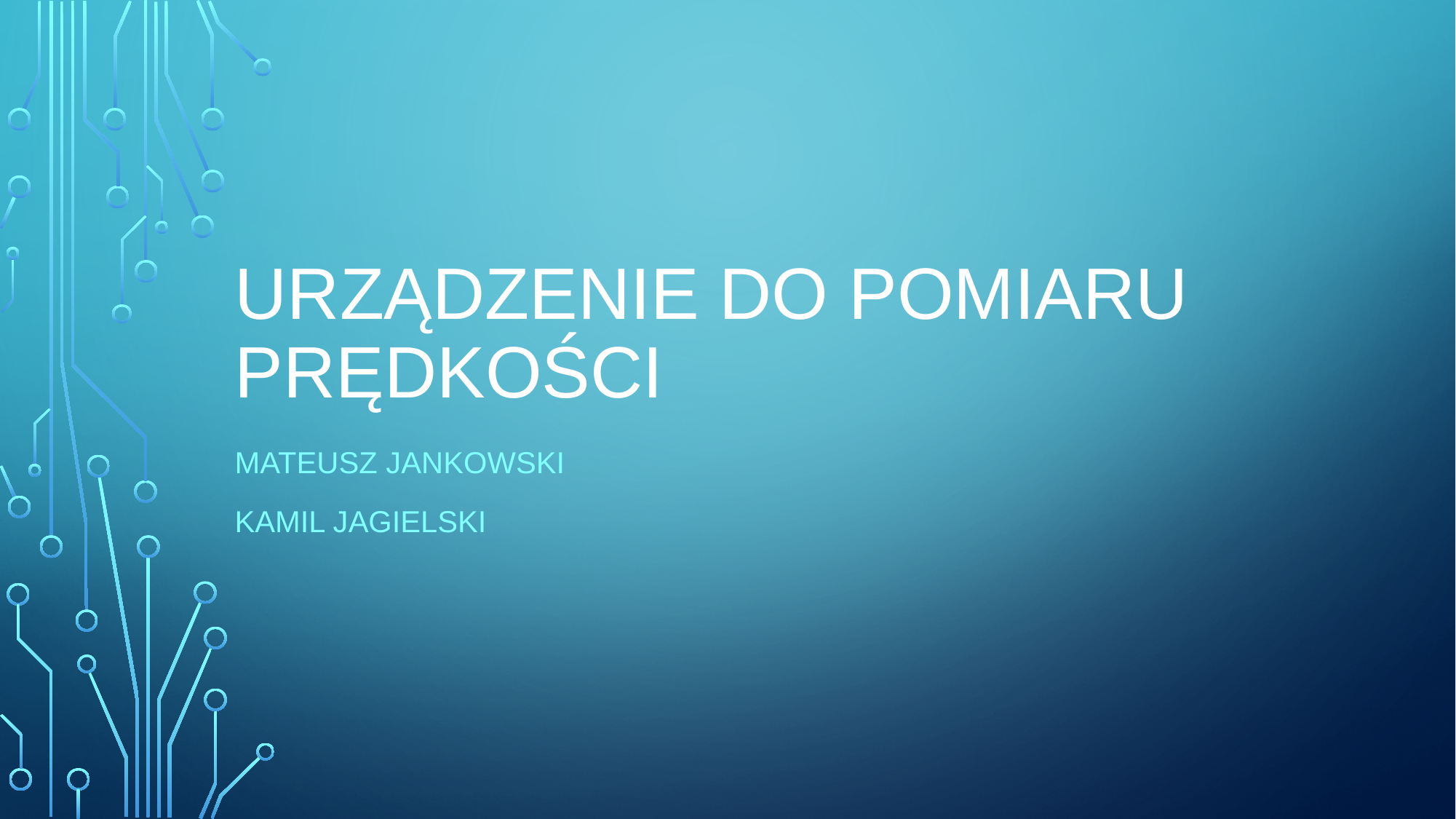

# URZĄDZENIE DO POMIARU PRĘDKOŚCI
Mateusz JANKOWSKI
KAMIL JAGIELSKI